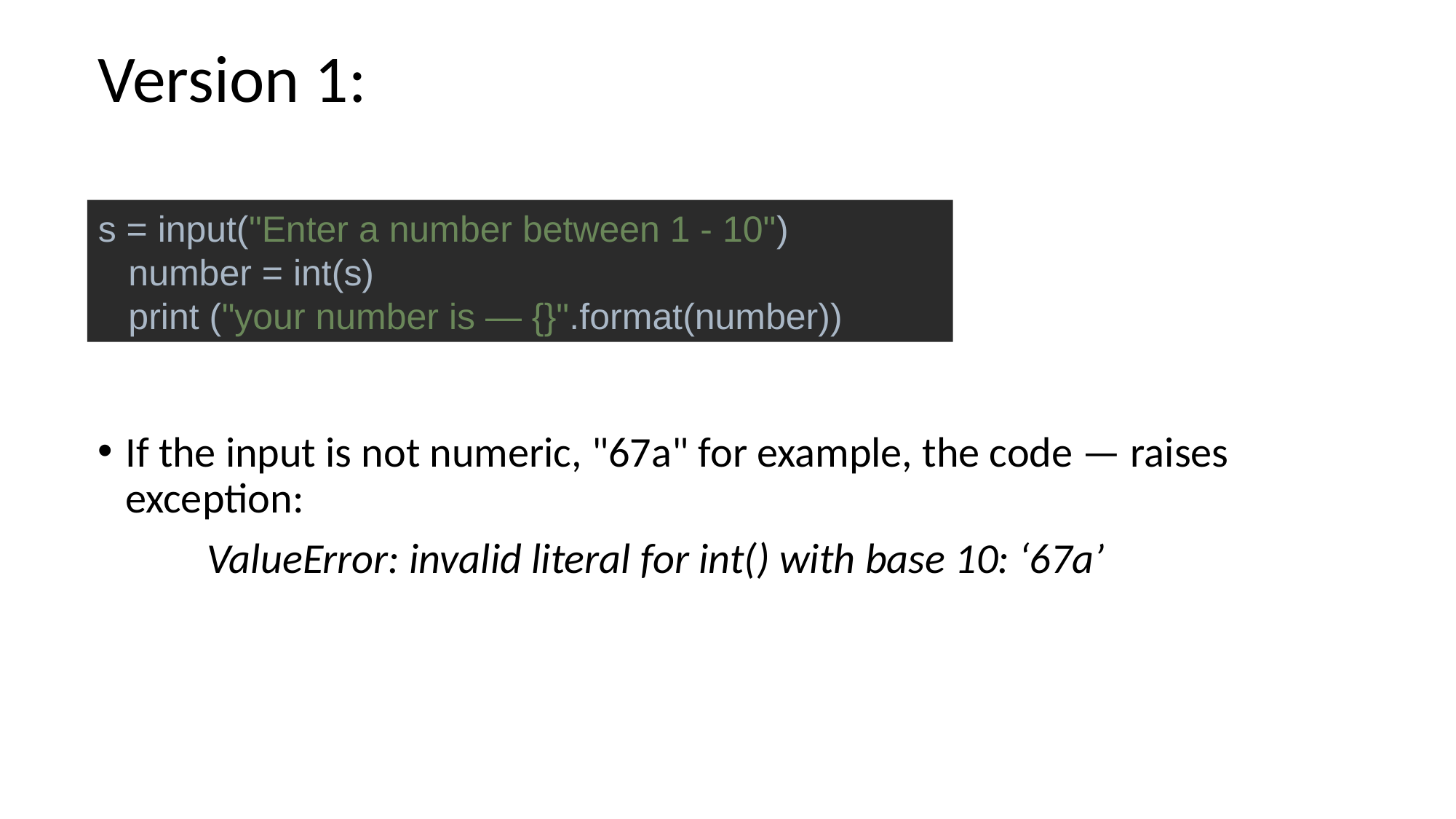

# Version 1:

If the input is not numeric, "67a" for example, the code — raises exception:
	ValueError: invalid literal for int() with base 10: ‘67a’
s = input("Enter a number between 1 - 10")
   number = int(s)
   print ("your number is — {}".format(number))